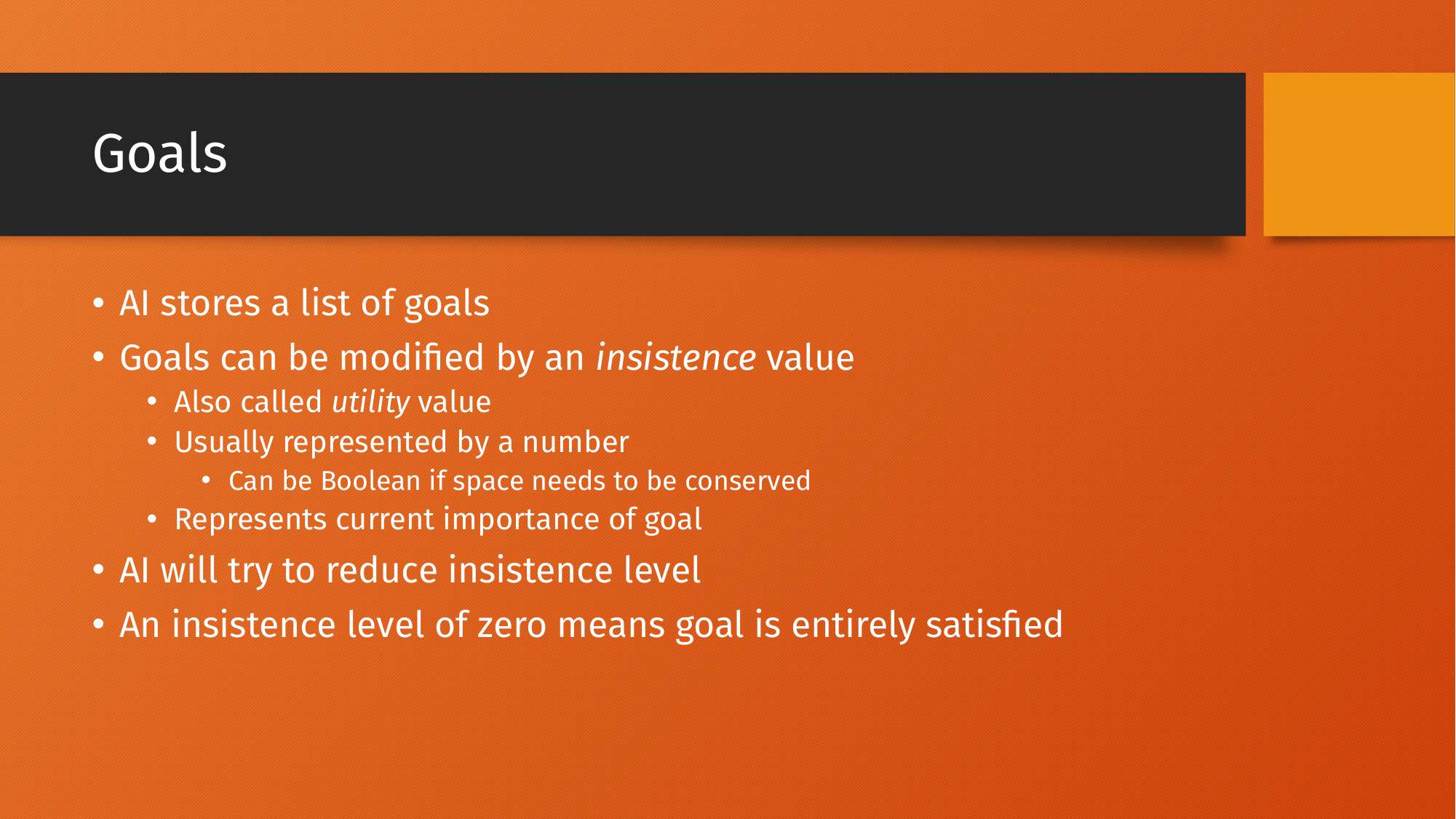

# Goals
AI stores a list of goals
Goals can be modified by an insistence value
Also called utility value
Usually represented by a number
Can be Boolean if space needs to be conserved
Represents current importance of goal
AI will try to reduce insistence level
An insistence level of zero means goal is entirely satisfied